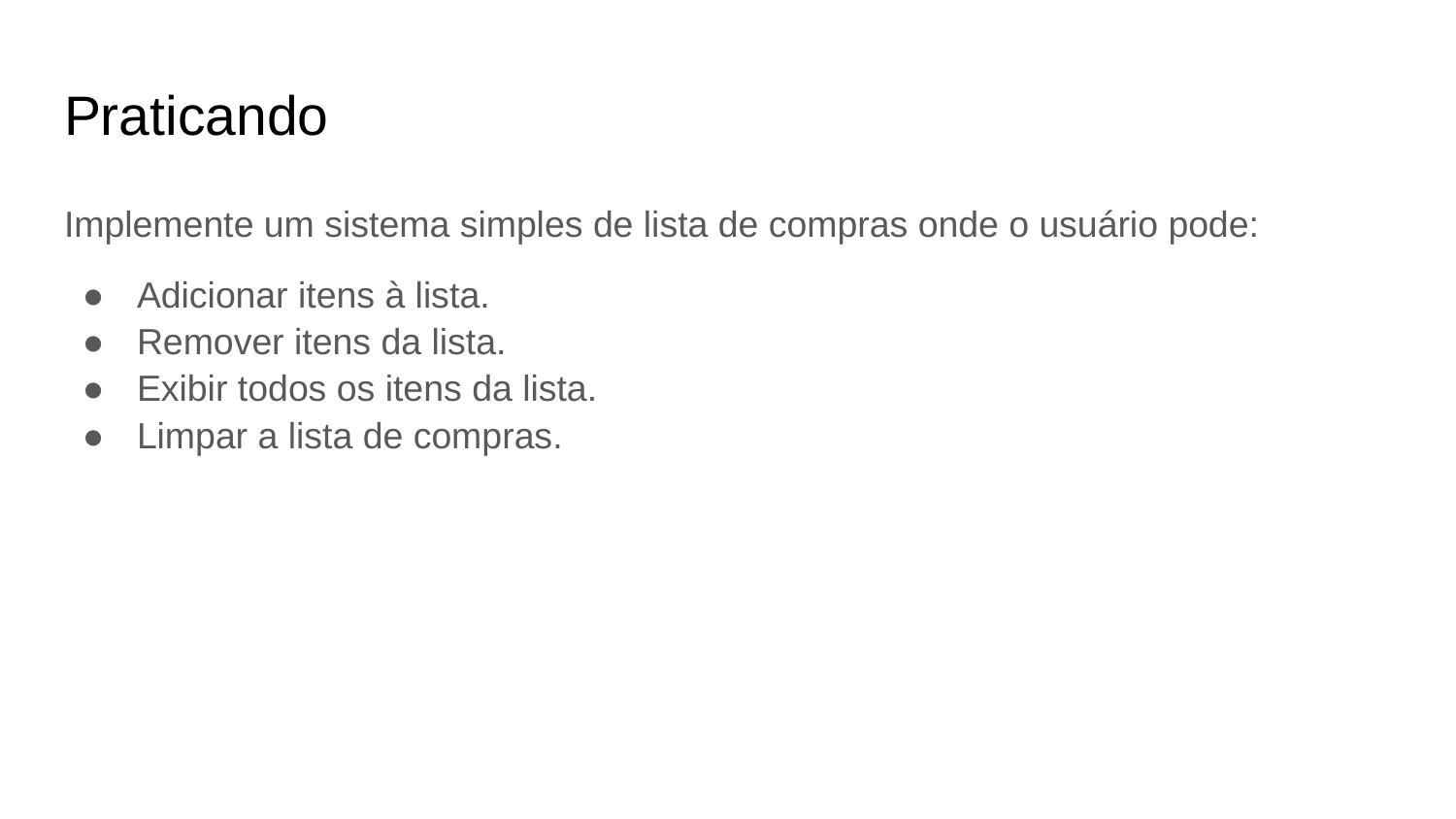

# Praticando
Implemente um sistema simples de lista de compras onde o usuário pode:
Adicionar itens à lista.
Remover itens da lista.
Exibir todos os itens da lista.
Limpar a lista de compras.